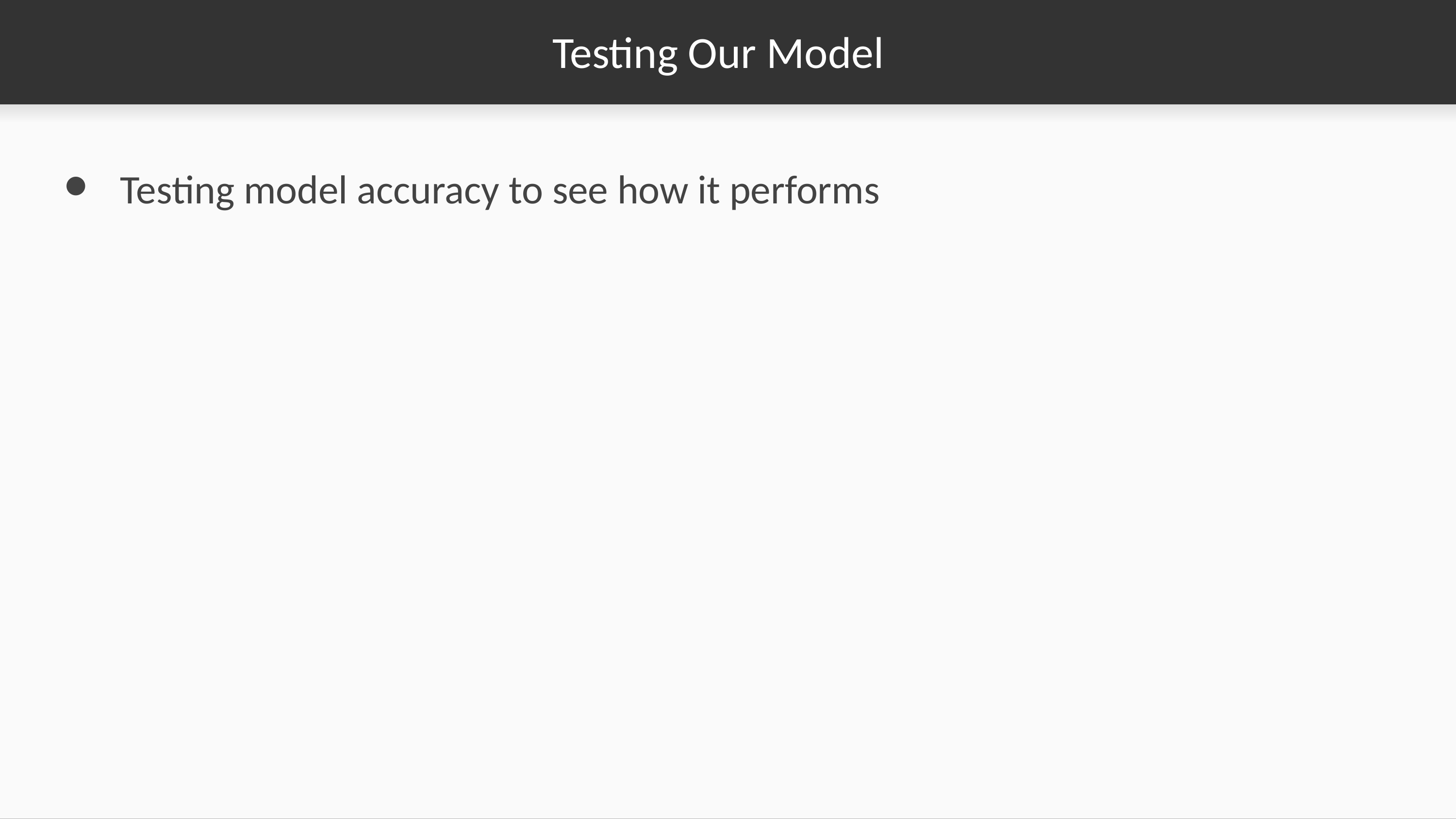

# Testing Our Model
Testing model accuracy to see how it performs